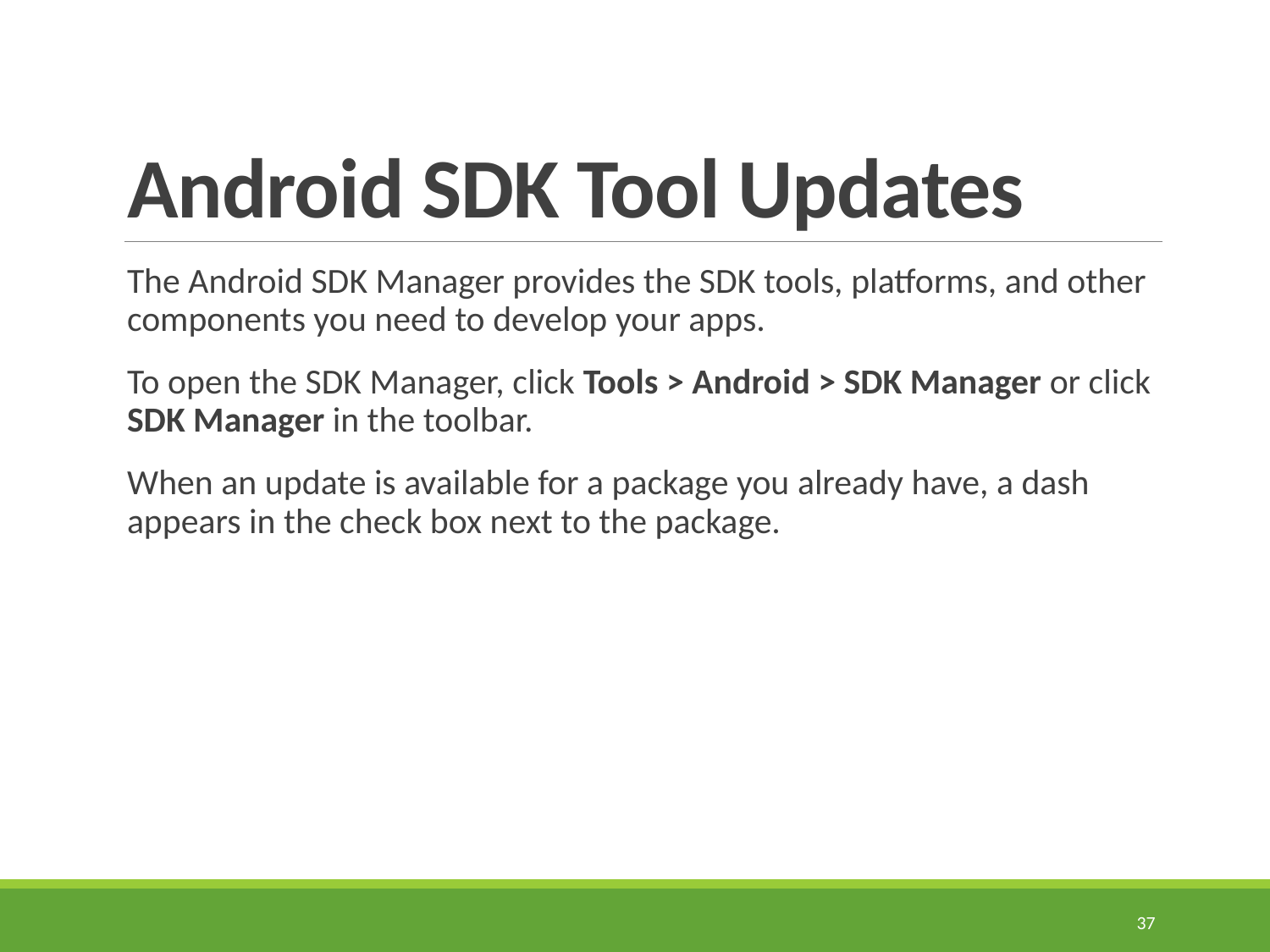

# Android SDK Tool Updates
The Android SDK Manager provides the SDK tools, platforms, and other components you need to develop your apps.
To open the SDK Manager, click Tools > Android > SDK Manager or click SDK Manager in the toolbar.
When an update is available for a package you already have, a dash appears in the check box next to the package.

37